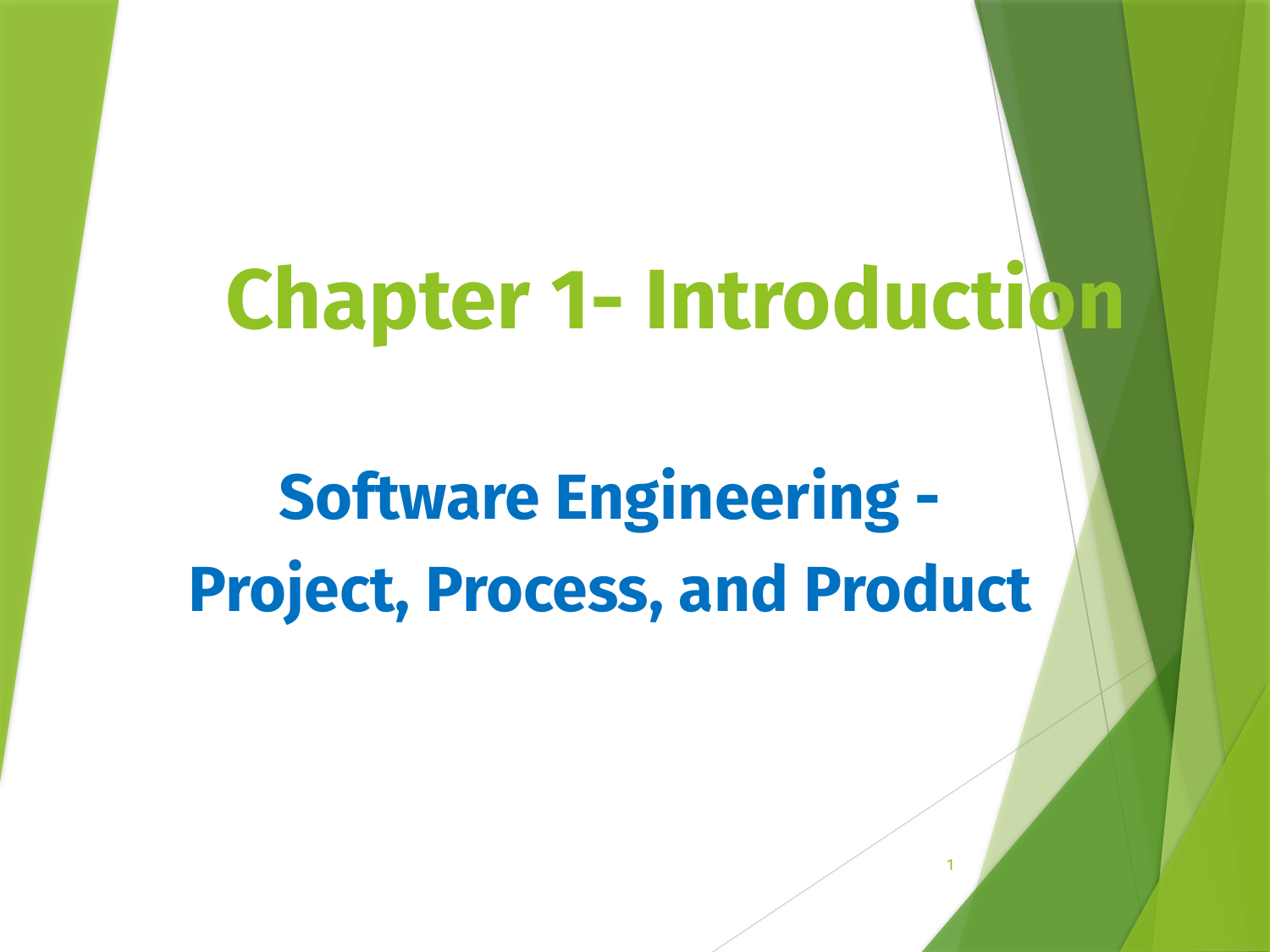

# Chapter 1- Introduction
Software Engineering -
Project, Process, and Product

1